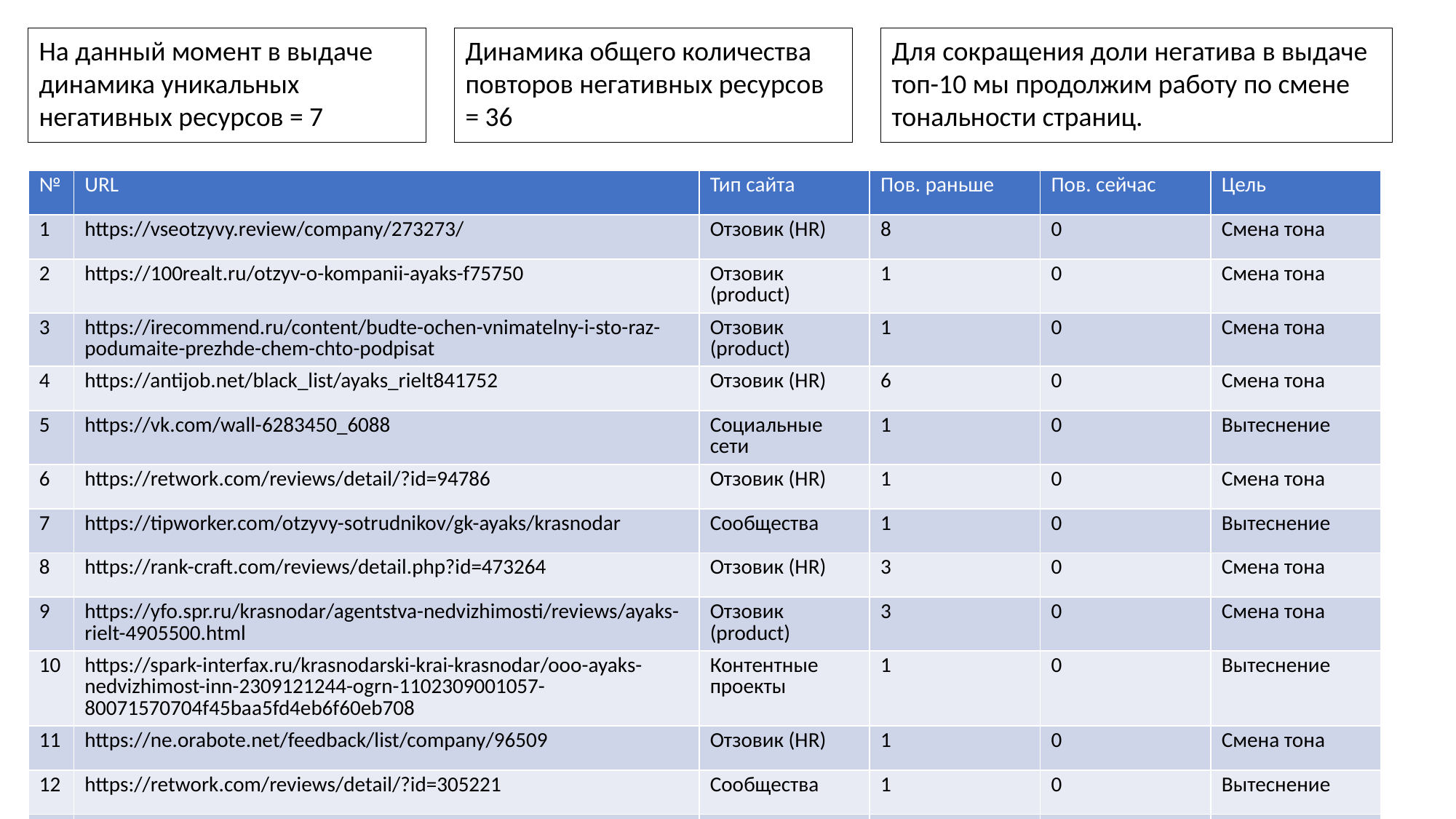

На данный момент в выдаче динамика уникальных негативных ресурсов = 7
Динамика общего количества повторов негативных ресурсов = 36
Для сокращения доли негатива в выдаче топ-10 мы продолжим работу по смене тональности страниц.
| № | URL | Тип сайта | Пов. раньше | Пов. сейчас | Цель |
| --- | --- | --- | --- | --- | --- |
| 1 | https://vseotzyvy.review/company/273273/ | Отзовик (HR) | 8 | 0 | Смена тона |
| 2 | https://100realt.ru/otzyv-o-kompanii-ayaks-f75750 | Отзовик (product) | 1 | 0 | Смена тона |
| 3 | https://irecommend.ru/content/budte-ochen-vnimatelny-i-sto-raz-podumaite-prezhde-chem-chto-podpisat | Отзовик (product) | 1 | 0 | Смена тона |
| 4 | https://antijob.net/black\_list/ayaks\_rielt841752 | Отзовик (HR) | 6 | 0 | Смена тона |
| 5 | https://vk.com/wall-6283450\_6088 | Социальные сети | 1 | 0 | Вытеснение |
| 6 | https://retwork.com/reviews/detail/?id=94786 | Отзовик (HR) | 1 | 0 | Смена тона |
| 7 | https://tipworker.com/otzyvy-sotrudnikov/gk-ayaks/krasnodar | Сообщества | 1 | 0 | Вытеснение |
| 8 | https://rank-craft.com/reviews/detail.php?id=473264 | Отзовик (HR) | 3 | 0 | Смена тона |
| 9 | https://yfo.spr.ru/krasnodar/agentstva-nedvizhimosti/reviews/ayaks-rielt-4905500.html | Отзовик (product) | 3 | 0 | Смена тона |
| 10 | https://spark-interfax.ru/krasnodarski-krai-krasnodar/ooo-ayaks-nedvizhimost-inn-2309121244-ogrn-1102309001057-80071570704f45baa5fd4eb6f60eb708 | Контентные проекты | 1 | 0 | Вытеснение |
| 11 | https://ne.orabote.net/feedback/list/company/96509 | Отзовик (HR) | 1 | 0 | Смена тона |
| 12 | https://retwork.com/reviews/detail/?id=305221 | Сообщества | 1 | 0 | Вытеснение |
| 13 | https://kuban.rbc.ru/krasnodar/freenews/5f65f3ab9a79476f84864448 | Новости | 1 | 0 | Вытеснение |
| 14 | https://pravda-klientov.ru/company/ayaks-rielt | Отзовик (product) | 1 | 0 | Смена тона |
| 15 | https://irecommend.ru/content/agenstvo-nedvizhimosti-ayaks-krasnodar | Отзовик (product) | 0 | 15 | Смена тона |
| 16 | https://100realt.ru/otzyv-pro-agentstvo-ayaks-f75750 | Отзовик (product) | 0 | 5 | Смена тона |
| 17 | https://www.restate.ru/forum/3/48930.html | Отзовик (product) | 0 | 12 | Смена тона |
| 18 | http://forums.kuban.ru/f1570/agentstvo\_ayaks-4353500-6.html | Отзовик (HR) | 0 | 4 | Смена тона |
| 19 | https://www.restate.ru/companies/ayaksrielt-1889/ | Агрегаторы | 0 | 7 | Вытеснение |
| 20 | https://nahjob.top/black\_list/%d0%b0%d1%8f%d0%ba%d1%81-3 | Отзовик (HR) | 0 | 1 | Смена тона |
| 21 | https://retwork.com/reviews/detail/?id=94786 | Отзовик (product) | 0 | 1 | Смена тона |
| 22 | https://irecommend.ru/content/budte-ochen-vnimatelny-i-sto-raz-podumaite-prezhde-chem-chto-podpisat | Отзовик (product) | 0 | 1 | Смена тона |
| 23 | https://vk.com/wall-6283450\_6088 | Социальные сети | 0 | 1 | Вытеснение |
| 24 | https://tipworker.com/otzyvy-sotrudnikov/gk-ayaks/krasnodar | Отзовик (HR) | 0 | 1 | Смена тона |
| 25 | https://otzyvy.review/co/ayaks-rielt-3/ | Отзовик (HR) | 0 | 1 | Смена тона |
| 26 | https://vseotzyvy.review/company/273273/ | Отзовик (HR) | 0 | 7 | Смена тона |
| 27 | http://forums.kuban.ru/f1570/ayaks-rielt\_mo%d1%91\_mnenie\_chto\_eto\_ne\_dobrosovestnye\_chernye\_rieltory-6034776.html | Форум | 0 | 1 | Вытеснение |
| 28 | https://krasnodar.blizko.ru/firms/13105045 | Сервисы | 0 | 1 | Вытеснение |
| 29 | https://yfo.spr.ru/krasnodar/agentstva-nedvizhimosti/reviews/ayaks-rielt-4905500.html | Отзовик (HR) | 0 | 2 | Смена тона |
| 30 | https://nahjob.top/%d0%ba%d0%be%d0%bc%d0%bf%d0%b0%d0%bd%d0%b8%d1%8f/%d0%b0%d1%8f%d0%ba%d1%81 | Отзовик (HR) | 0 | 1 | Смена тона |
| 31 | https://www.trud.com/company/ayaks.html | Отзовик (HR) | 0 | 1 | Смена тона |
| 32 | https://work-info.org/otzyvy-o-kompaniyakh/43458-gk-ayaks | Отзовик (HR) | 0 | 1 | Смена тона |
| 33 | https://www.audit-it.ru/contragent/1062320042135\_ooo-ayaks-rielt | Сервисы | 0 | 1 | Вытеснение |
| 34 | https://apps.apple.com/ru/app/%d0%b0%d1%8f%d0%ba%d1%81-%d1%80%d0%b8%d1%8d%d0%bb%d1%82/id1448150326 | Сервисы | 0 | 1 | Вытеснение |
|  |  | Всего: | 30 | 66 |  |
|  |  |  |  |  |  |